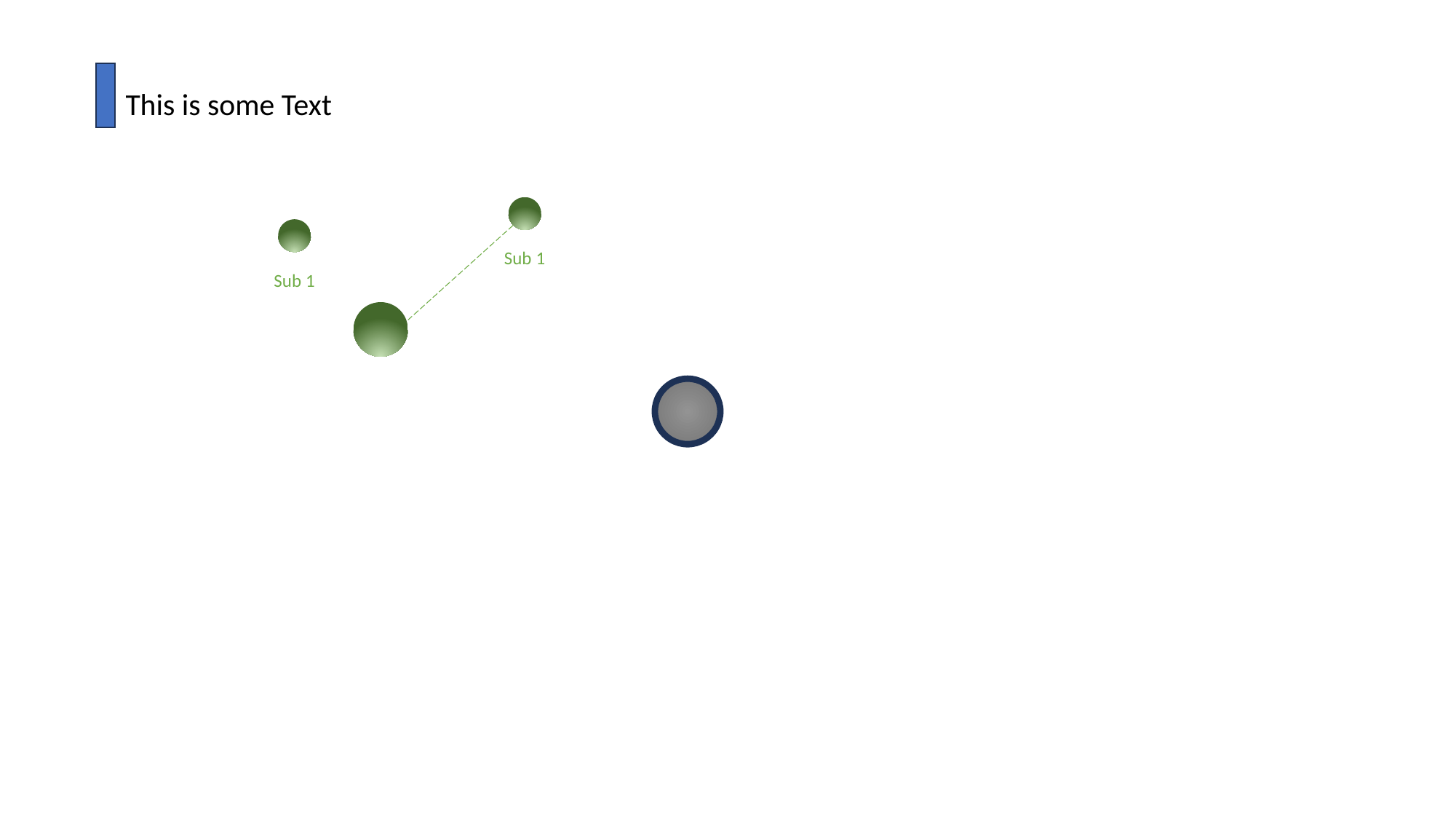

This is some Text

Sub 1

Sub 1